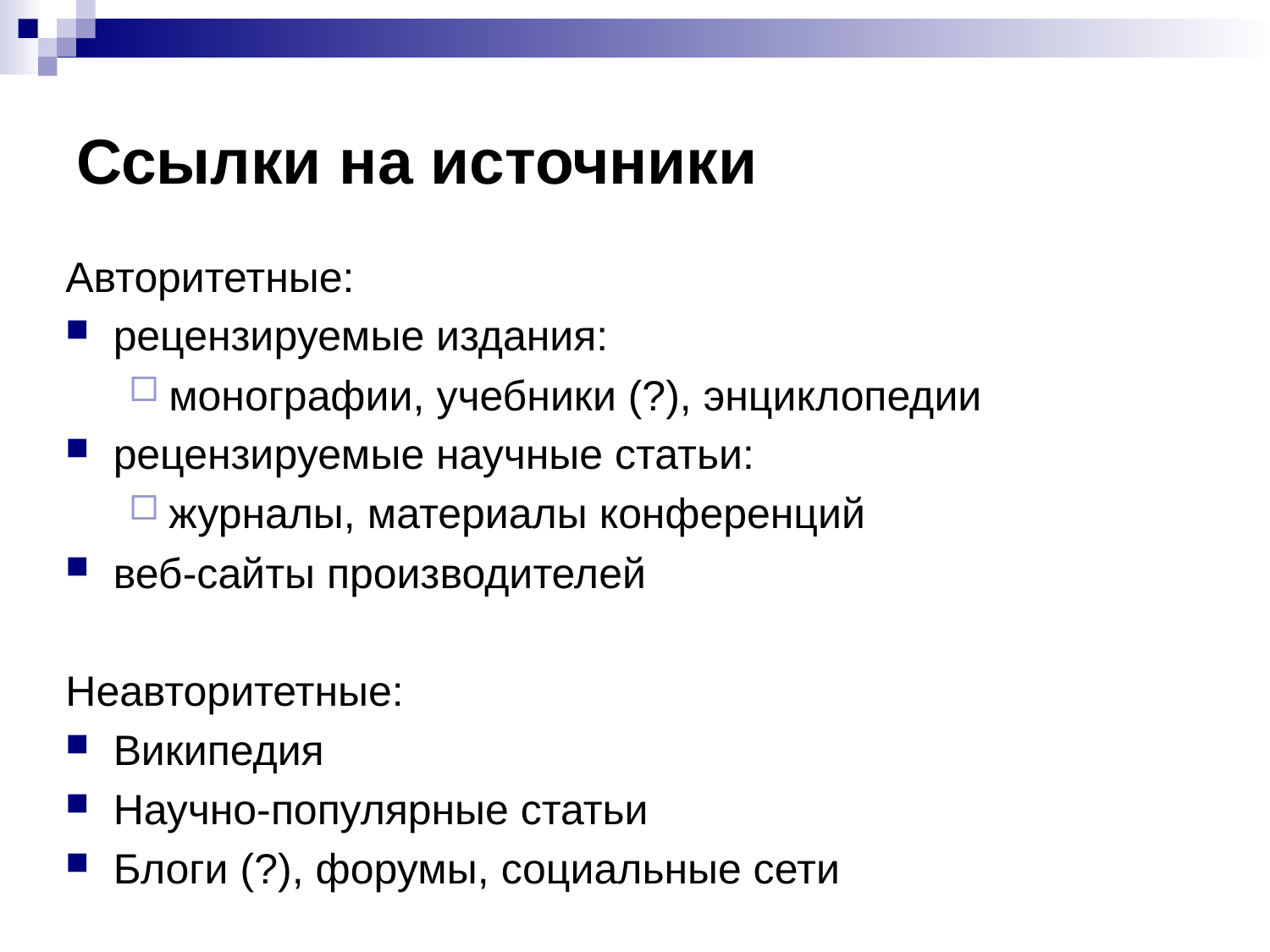

# Ссылки на источники
Авторитетные:
рецензируемые издания:
монографии, учебники (?), энциклопедии
рецензируемые научные статьи:
журналы, материалы конференций
веб-сайты производителей

Неавторитетные:
Википедия
Научно-популярные статьи
Блоги (?), форумы, социальные сети